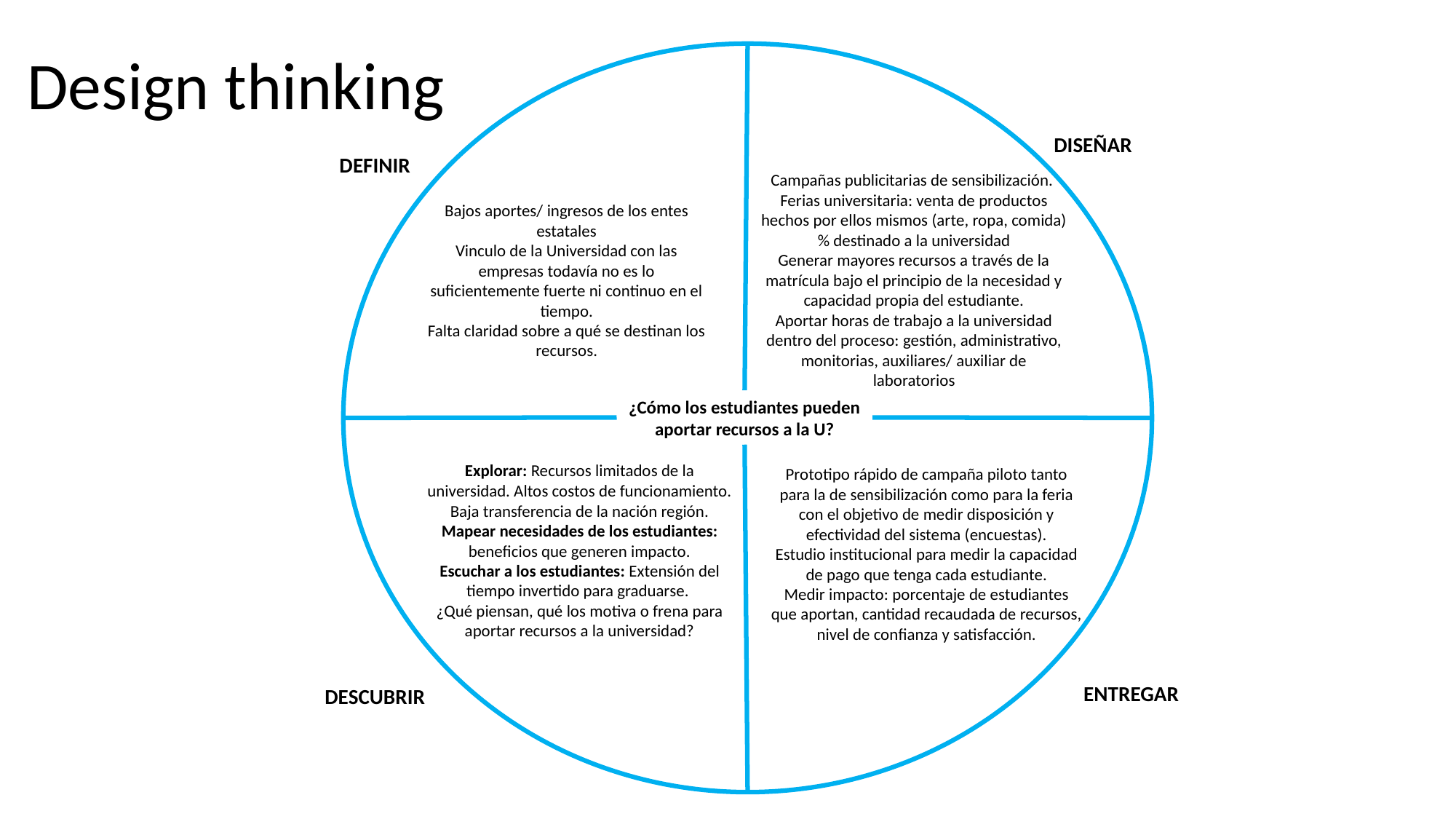

# Design thinking

DISEÑAR
DEFINIR
Campañas publicitarias de sensibilización.
Ferias universitaria: venta de productos hechos por ellos mismos (arte, ropa, comida) % destinado a la universidad
Generar mayores recursos a través de la matrícula bajo el principio de la necesidad y capacidad propia del estudiante.
Aportar horas de trabajo a la universidad dentro del proceso: gestión, administrativo, monitorias, auxiliares/ auxiliar de laboratorios

Bajos aportes/ ingresos de los entes estatales
Vinculo de la Universidad con las empresas todavía no es lo suficientemente fuerte ni continuo en el tiempo.
Falta claridad sobre a qué se destinan los recursos.
¿Cómo los estudiantes pueden aportar recursos a la U?
Explorar: Recursos limitados de la universidad. Altos costos de funcionamiento. Baja transferencia de la nación región.
Mapear necesidades de los estudiantes: beneficios que generen impacto.
Escuchar a los estudiantes: Extensión del tiempo invertido para graduarse.
¿Qué piensan, qué los motiva o frena para aportar recursos a la universidad?

Prototipo rápido de campaña piloto tanto para la de sensibilización como para la feria con el objetivo de medir disposición y efectividad del sistema (encuestas).
Estudio institucional para medir la capacidad de pago que tenga cada estudiante.
Medir impacto: porcentaje de estudiantes que aportan, cantidad recaudada de recursos, nivel de confianza y satisfacción.

ENTREGAR
DESCUBRIR